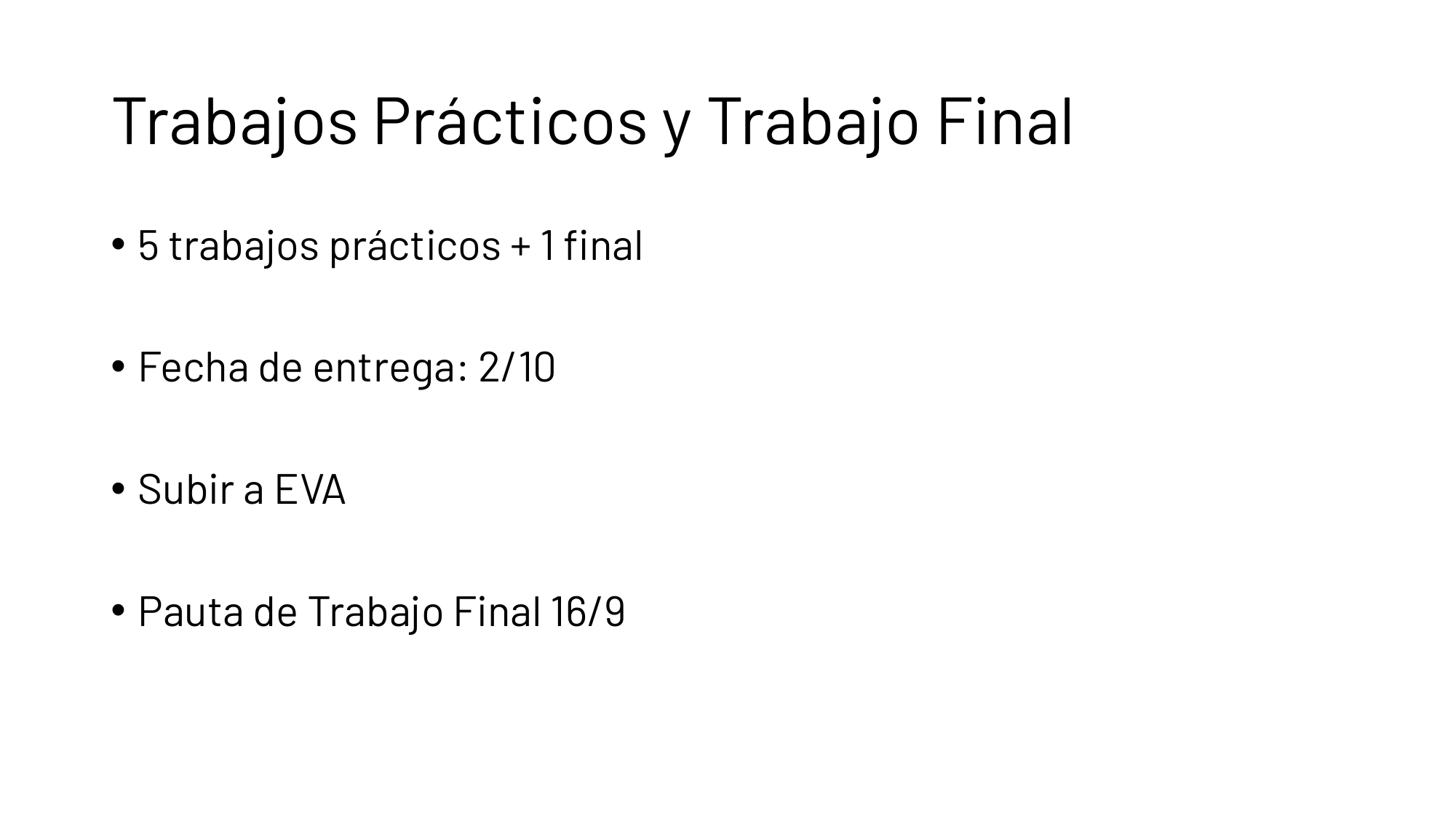

# Trabajos Prácticos y Trabajo Final
5 trabajos prácticos + 1 final

Fecha de entrega: 2/10

Subir a EVA

Pauta de Trabajo Final 16/9